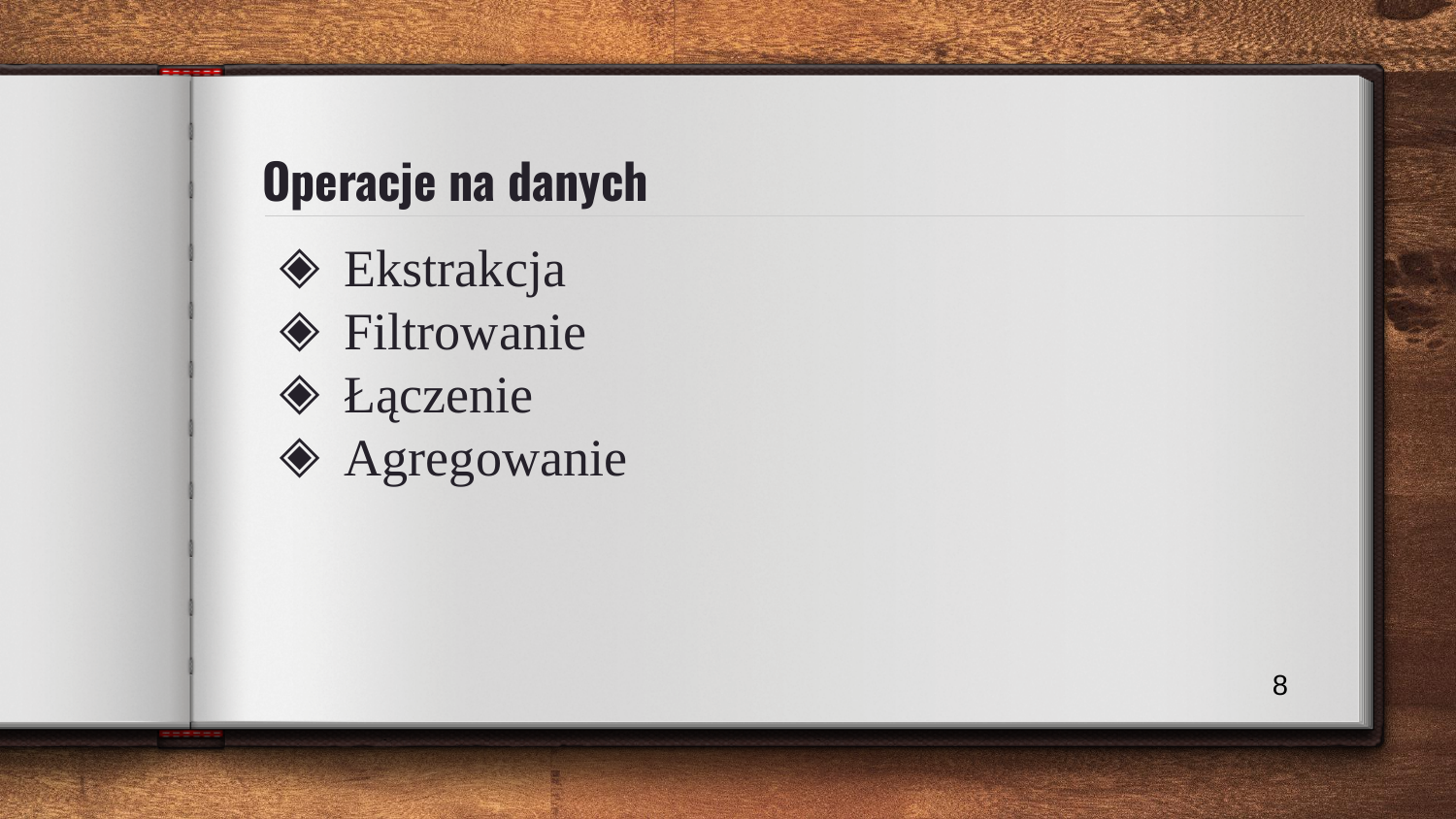

# Operacje na danych
 Ekstrakcja
 Filtrowanie
 Łączenie
 Agregowanie

8